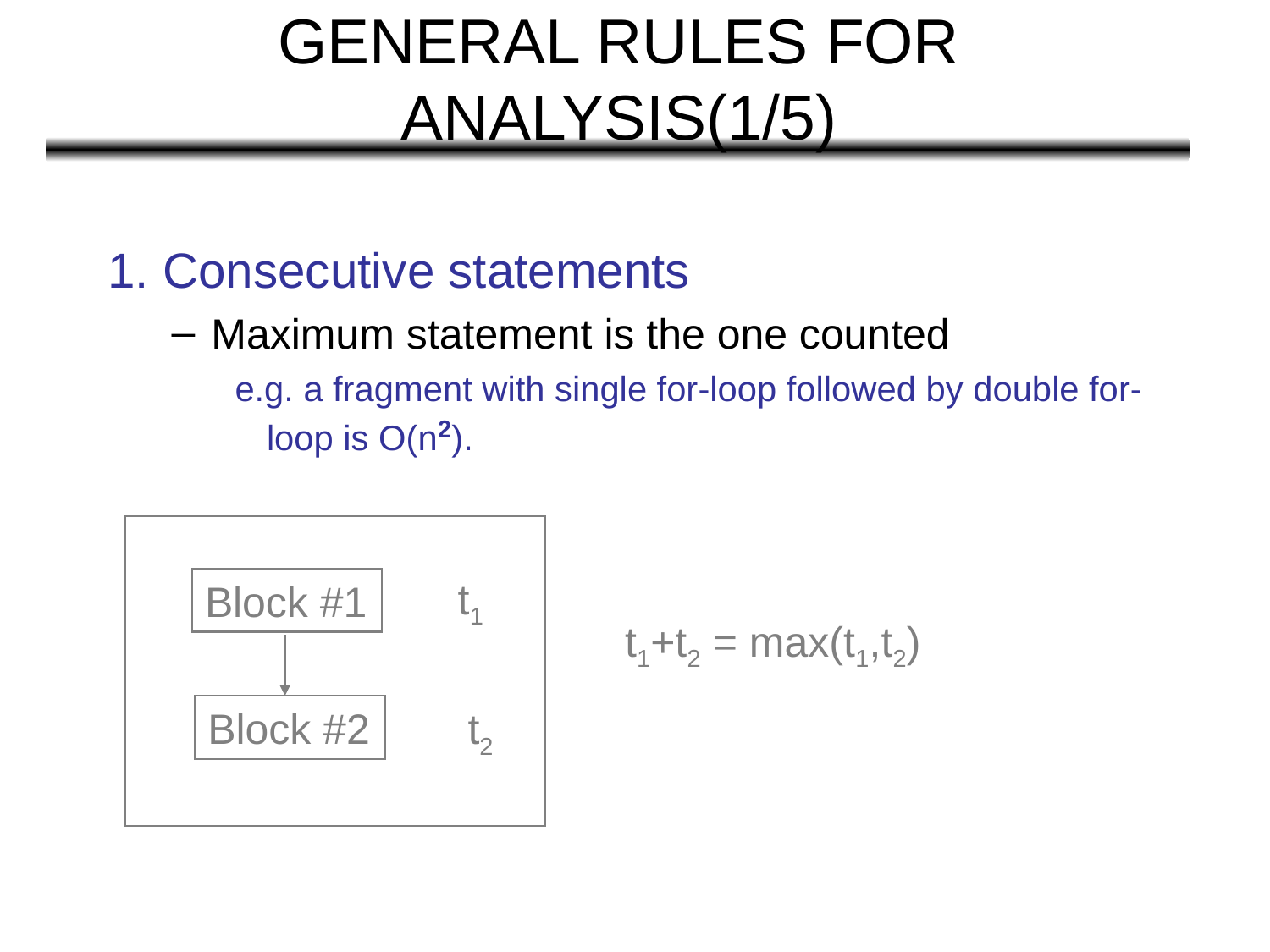

# GENERAL RULES FOR ANALYSIS(1/5)
1. Consecutive statements
Maximum statement is the one counted
e.g. a fragment with single for-loop followed by double for- loop is O(n2).

t1
Block #1
Block #2
t2
t1+t2 = max(t1,t2)